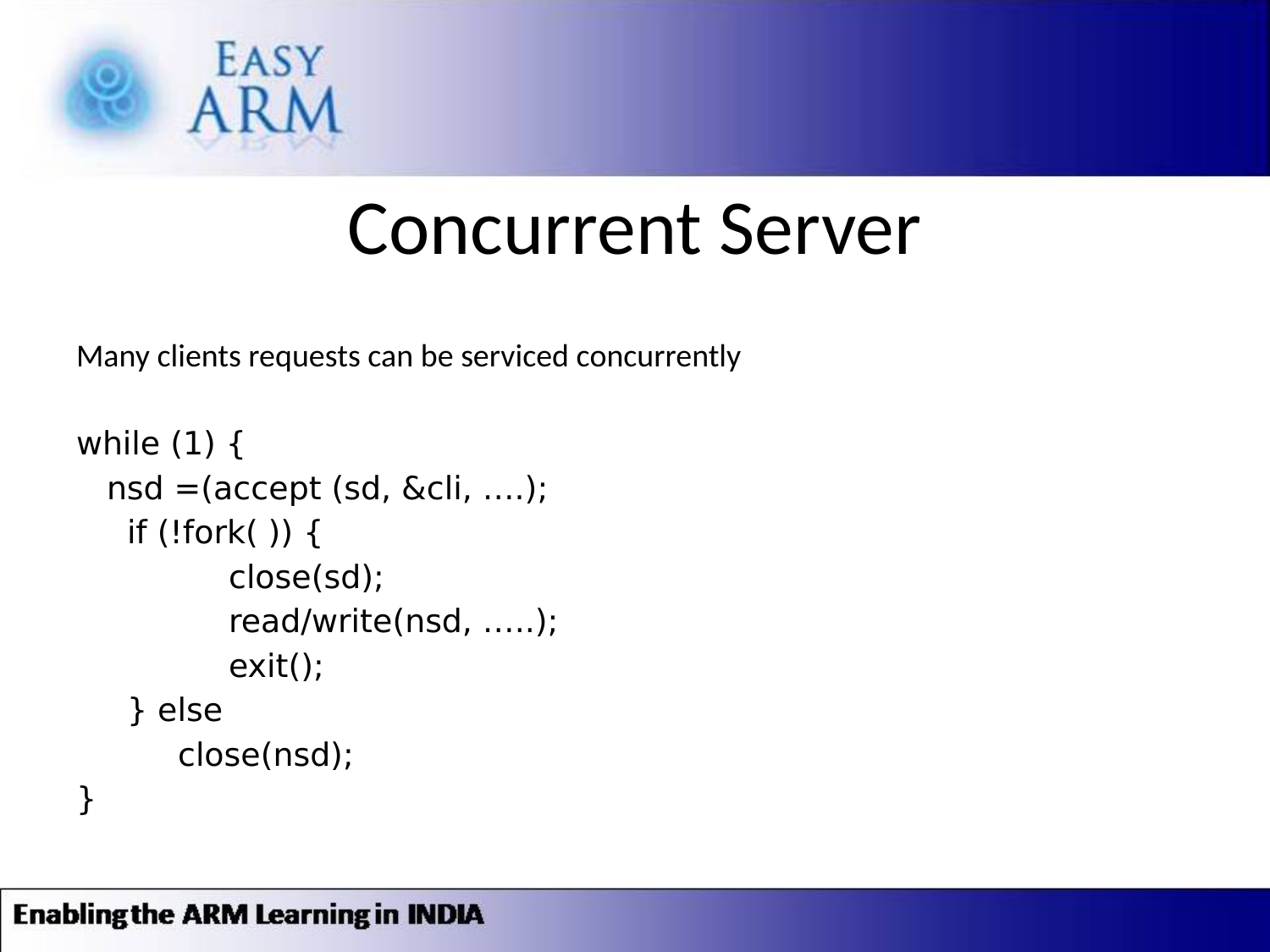

# Concurrent Server
Many clients requests can be serviced concurrently

while (1) {
   nsd =(accept (sd, &cli, ….);
     if (!fork( )) {
               close(sd);
               read/write(nsd, …..);
               exit();
     } else
          close(nsd);
}